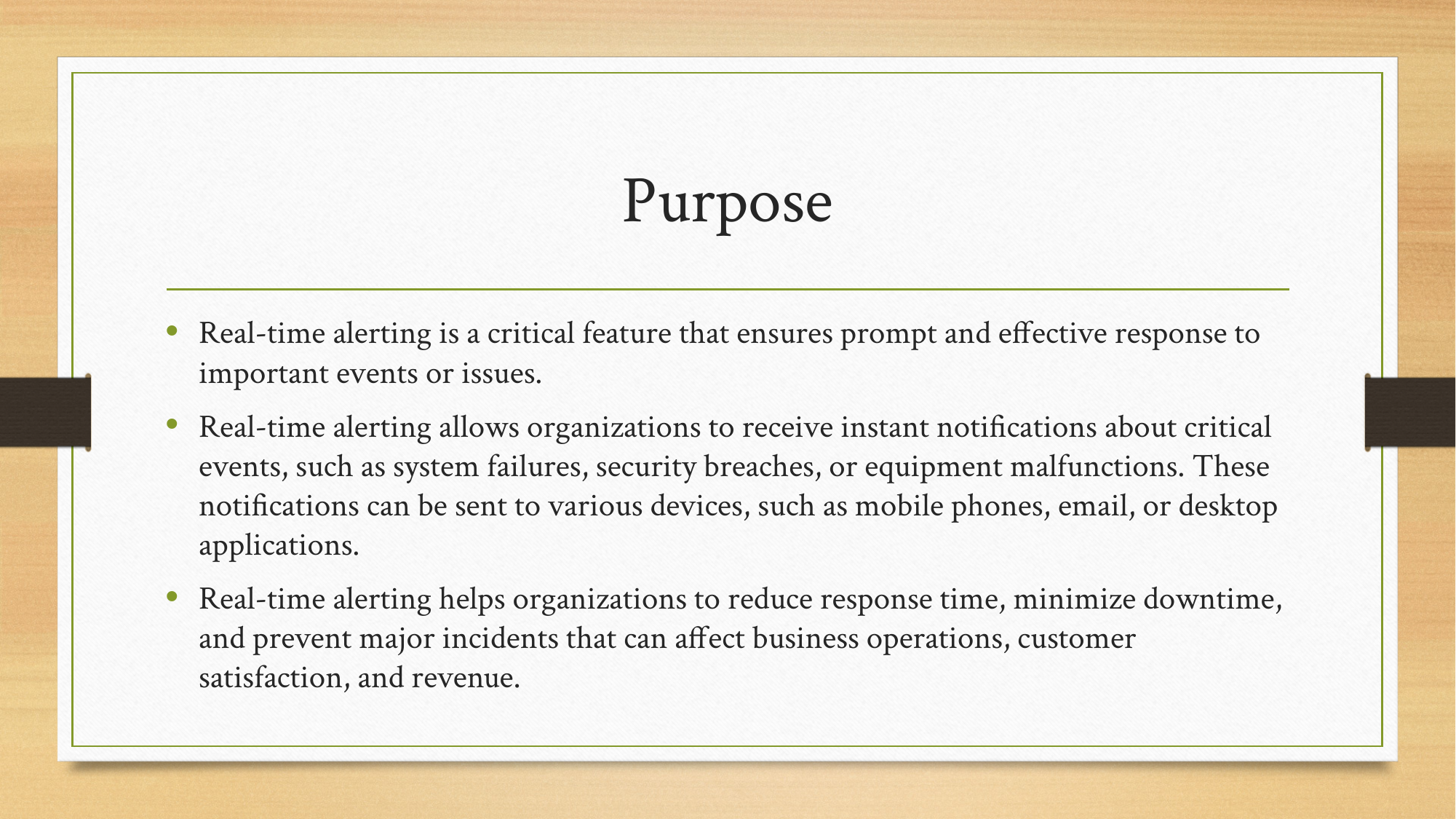

# Purpose
Real-time alerting is a critical feature that ensures prompt and effective response to important events or issues.
Real-time alerting allows organizations to receive instant notifications about critical events, such as system failures, security breaches, or equipment malfunctions. These notifications can be sent to various devices, such as mobile phones, email, or desktop applications.
Real-time alerting helps organizations to reduce response time, minimize downtime, and prevent major incidents that can affect business operations, customer satisfaction, and revenue.